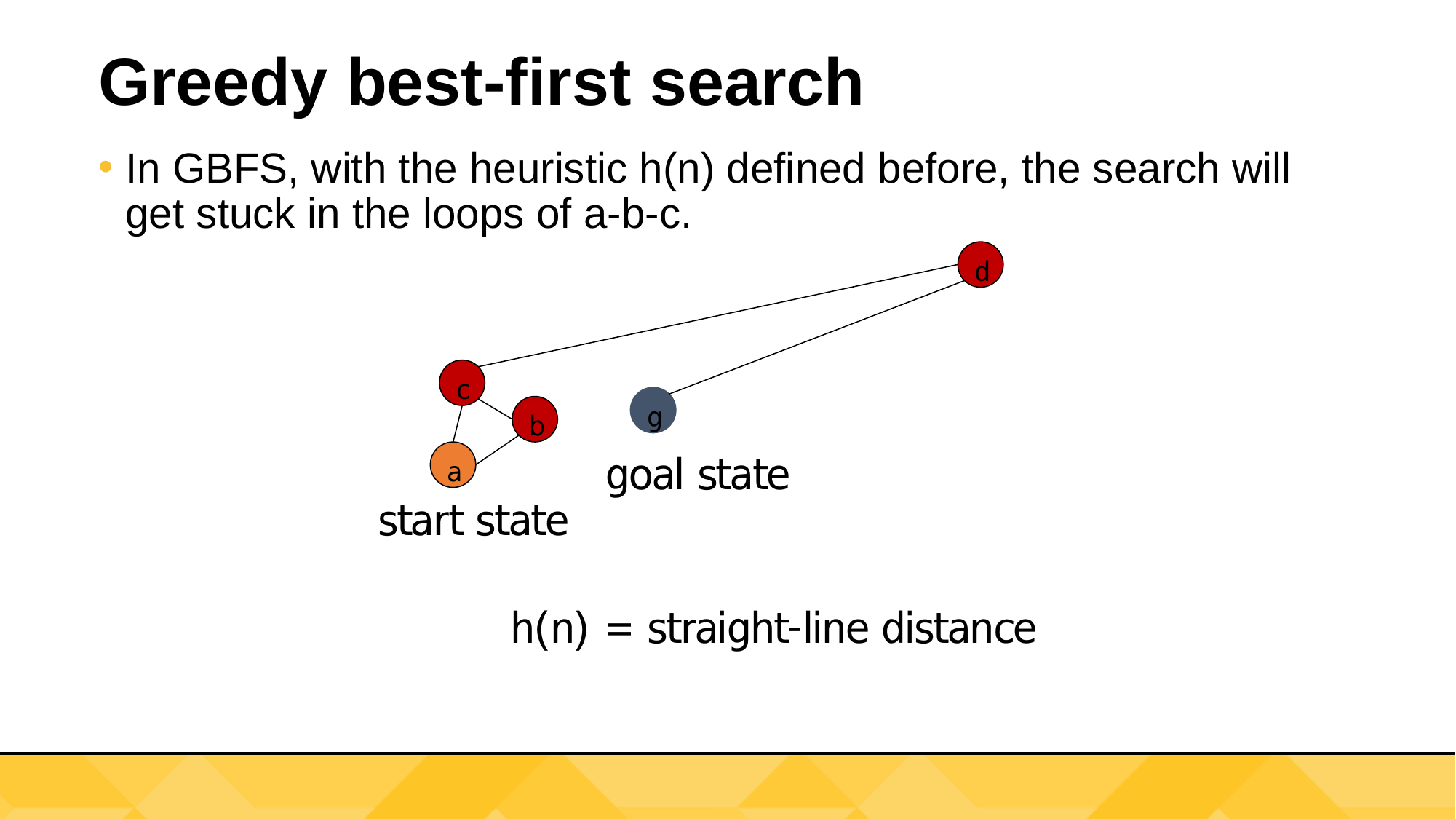

# Greedy best-first search
In GBFS, with the heuristic h(n) defined before, the search will get stuck in the loops of a-b-c.
d
c
g
b
a
goal state
start state
h(n) = straight-line distance